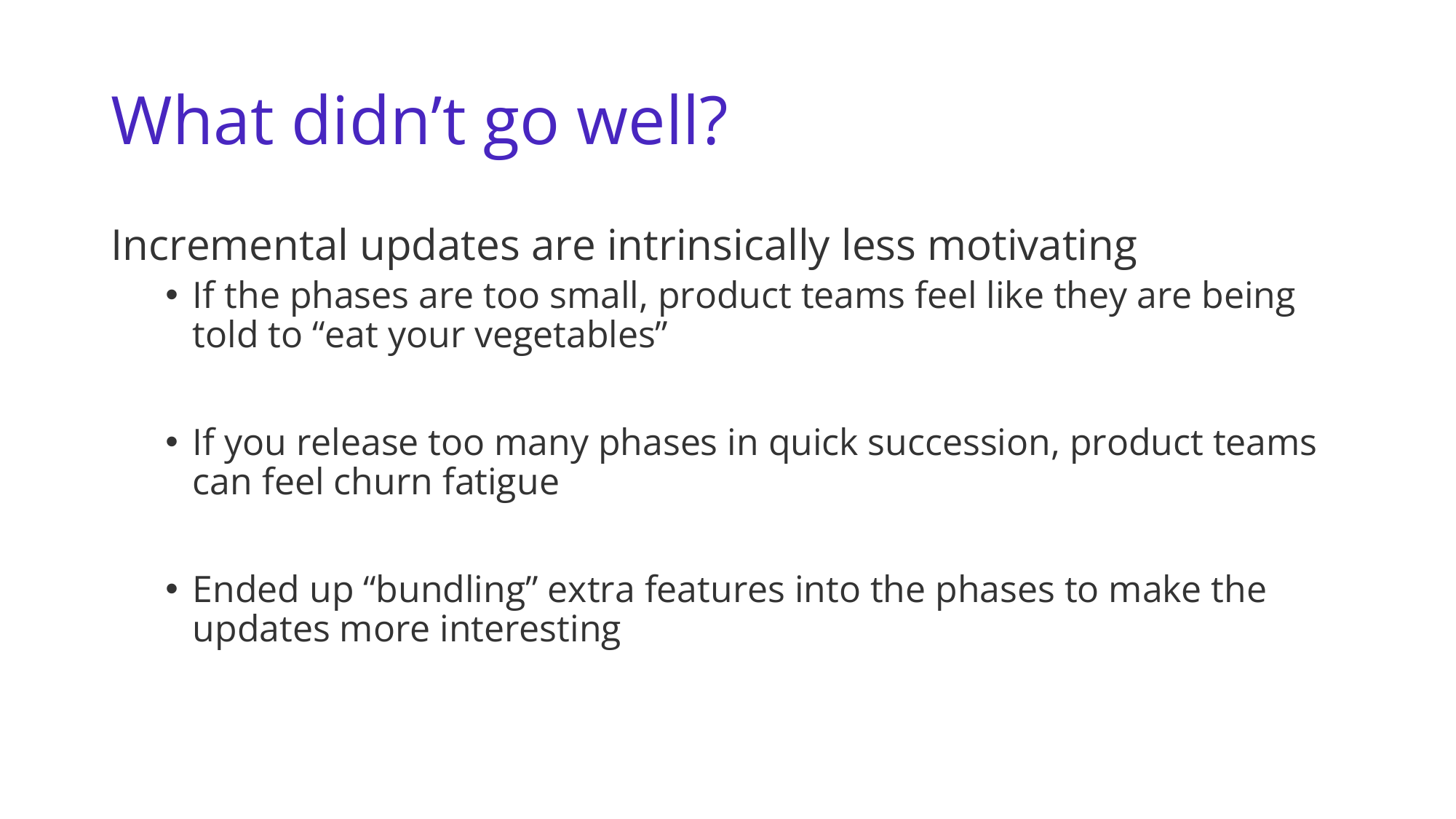

# What didn’t go well?
Incremental updates are intrinsically less motivating
If the phases are too small, product teams feel like they are being told to “eat your vegetables”

If you release too many phases in quick succession, product teams can feel churn fatigue

Ended up “bundling” extra features into the phases to make the updates more interesting